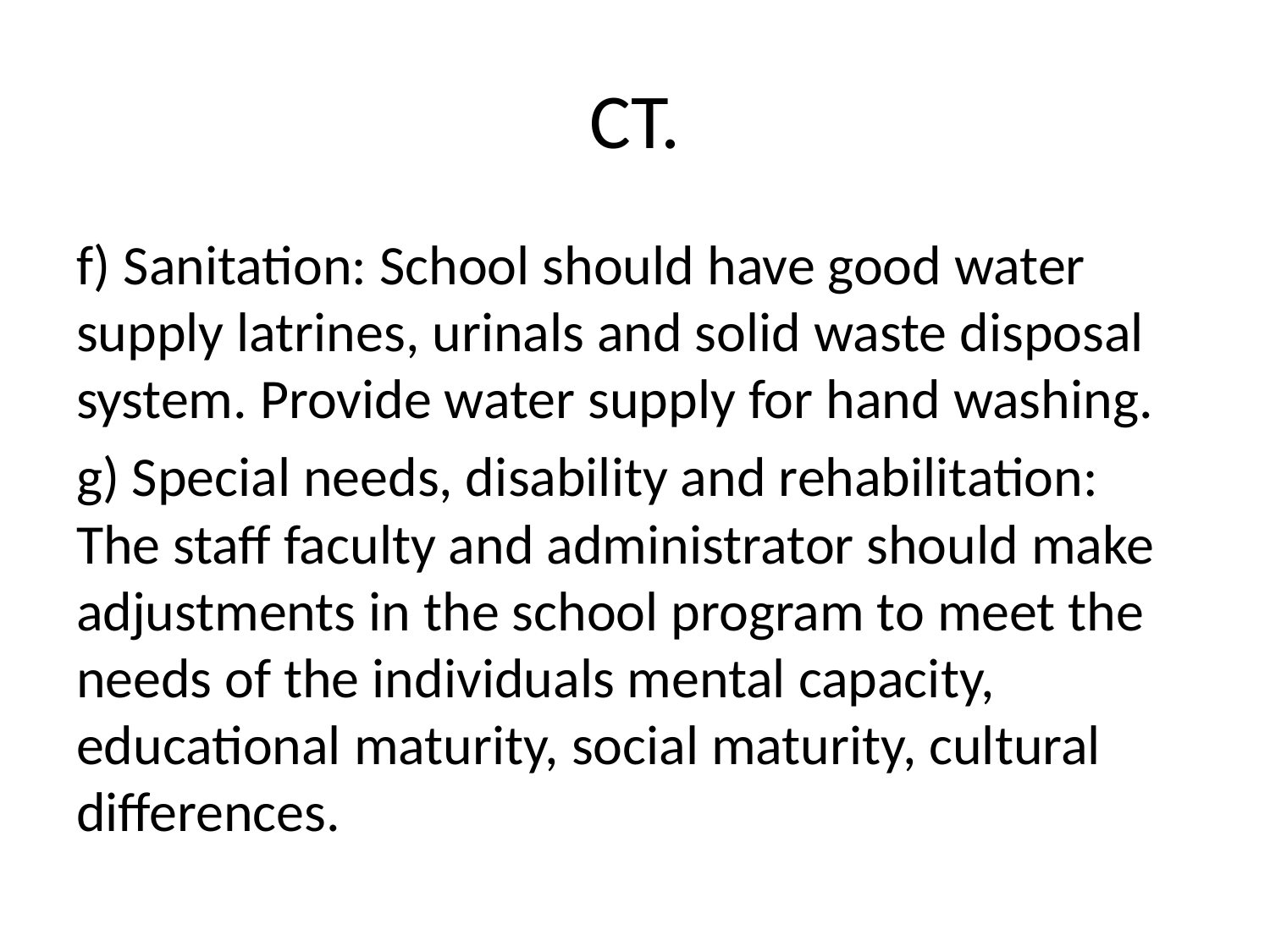

# CT.
f) Sanitation: School should have good water supply latrines, urinals and solid waste disposal system. Provide water supply for hand washing.
g) Special needs, disability and rehabilitation: The staff faculty and administrator should make adjustments in the school program to meet the needs of the individuals mental capacity, educational maturity, social maturity, cultural differences.